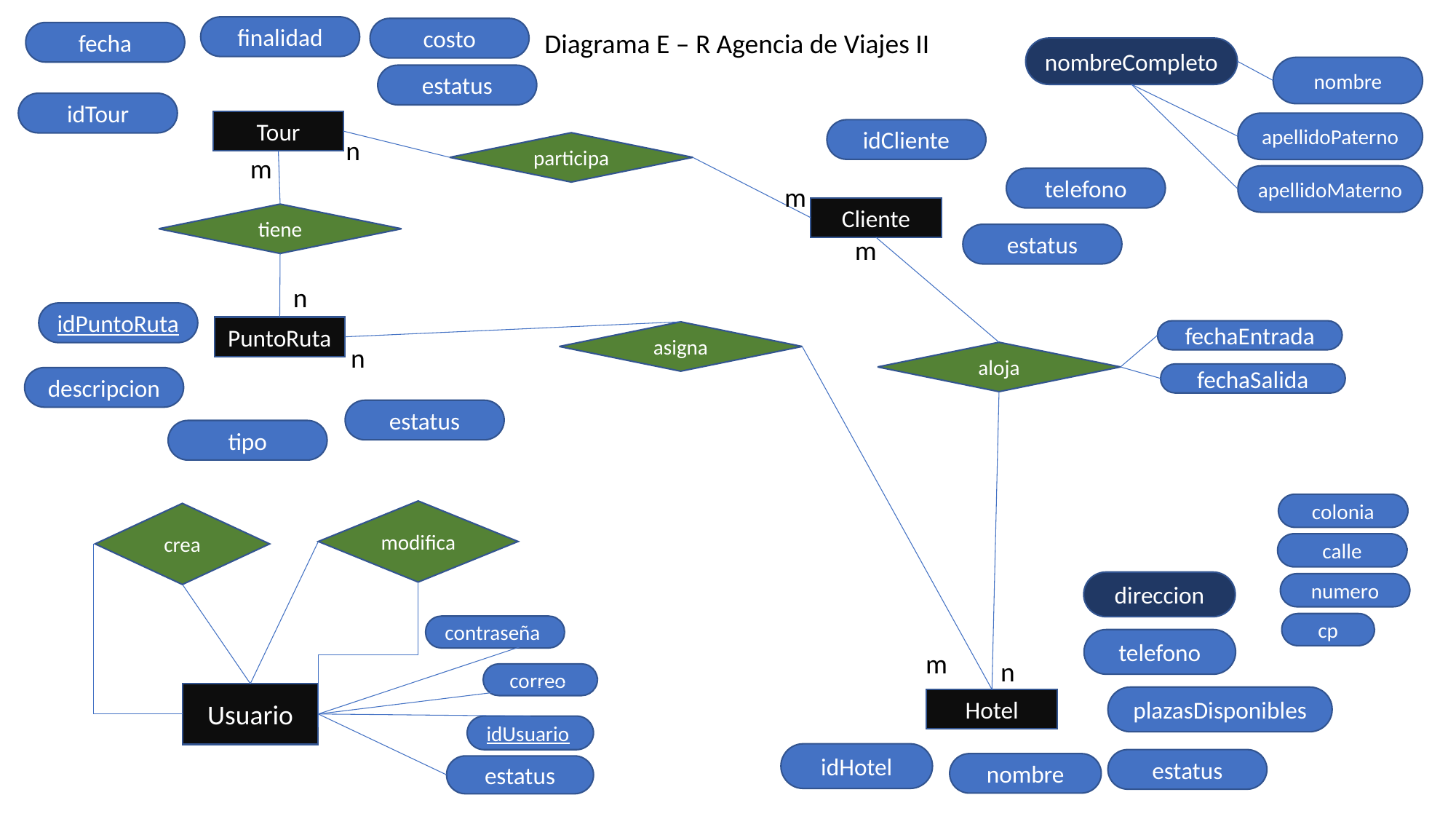

finalidad
costo
Diagrama E – R Agencia de Viajes II
fecha
nombreCompleto
nombre
estatus
idTour
Tour
apellidoPaterno
idCliente
n
participa
m
apellidoMaterno
telefono
m
Cliente
tiene
estatus
m
n
idPuntoRuta
PuntoRuta
fechaEntrada
asigna
n
aloja
fechaSalida
descripcion
estatus
tipo
colonia
modifica
crea
calle
direccion
numero
cp
contraseña
telefono
m
n
correo
Usuario
plazasDisponibles
Hotel
idUsuario
idHotel
estatus
nombre
estatus